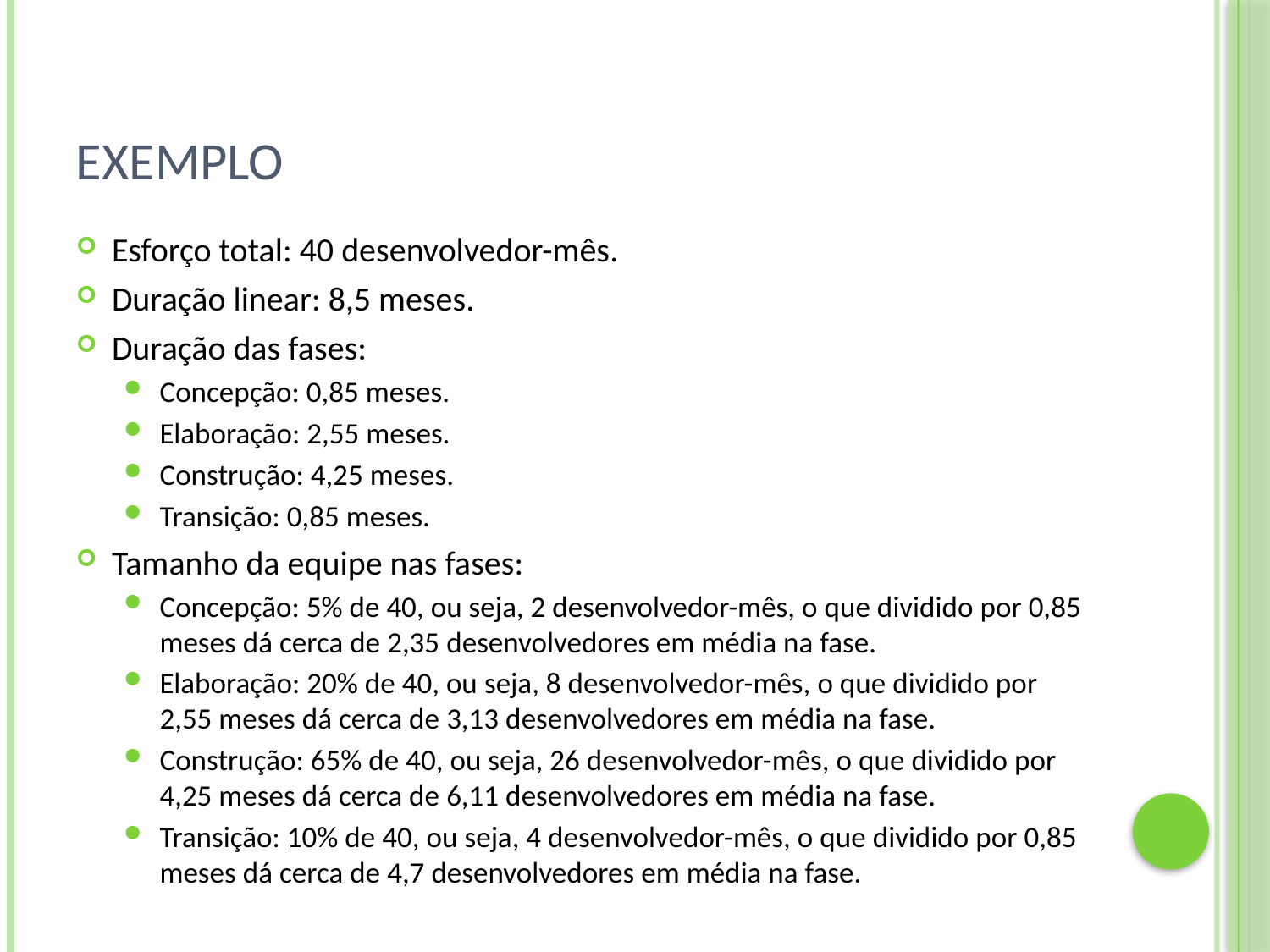

# Exemplo
Esforço total: 40 desenvolvedor-mês.
Duração linear: 8,5 meses.
Duração das fases:
Concepção: 0,85 meses.
Elaboração: 2,55 meses.
Construção: 4,25 meses.
Transição: 0,85 meses.
Tamanho da equipe nas fases:
Concepção: 5% de 40, ou seja, 2 desenvolvedor-mês, o que dividido por 0,85 meses dá cerca de 2,35 desenvolvedores em média na fase.
Elaboração: 20% de 40, ou seja, 8 desenvolvedor-mês, o que dividido por 2,55 meses dá cerca de 3,13 desenvolvedores em média na fase.
Construção: 65% de 40, ou seja, 26 desenvolvedor-mês, o que dividido por 4,25 meses dá cerca de 6,11 desenvolvedores em média na fase.
Transição: 10% de 40, ou seja, 4 desenvolvedor-mês, o que dividido por 0,85 meses dá cerca de 4,7 desenvolvedores em média na fase.